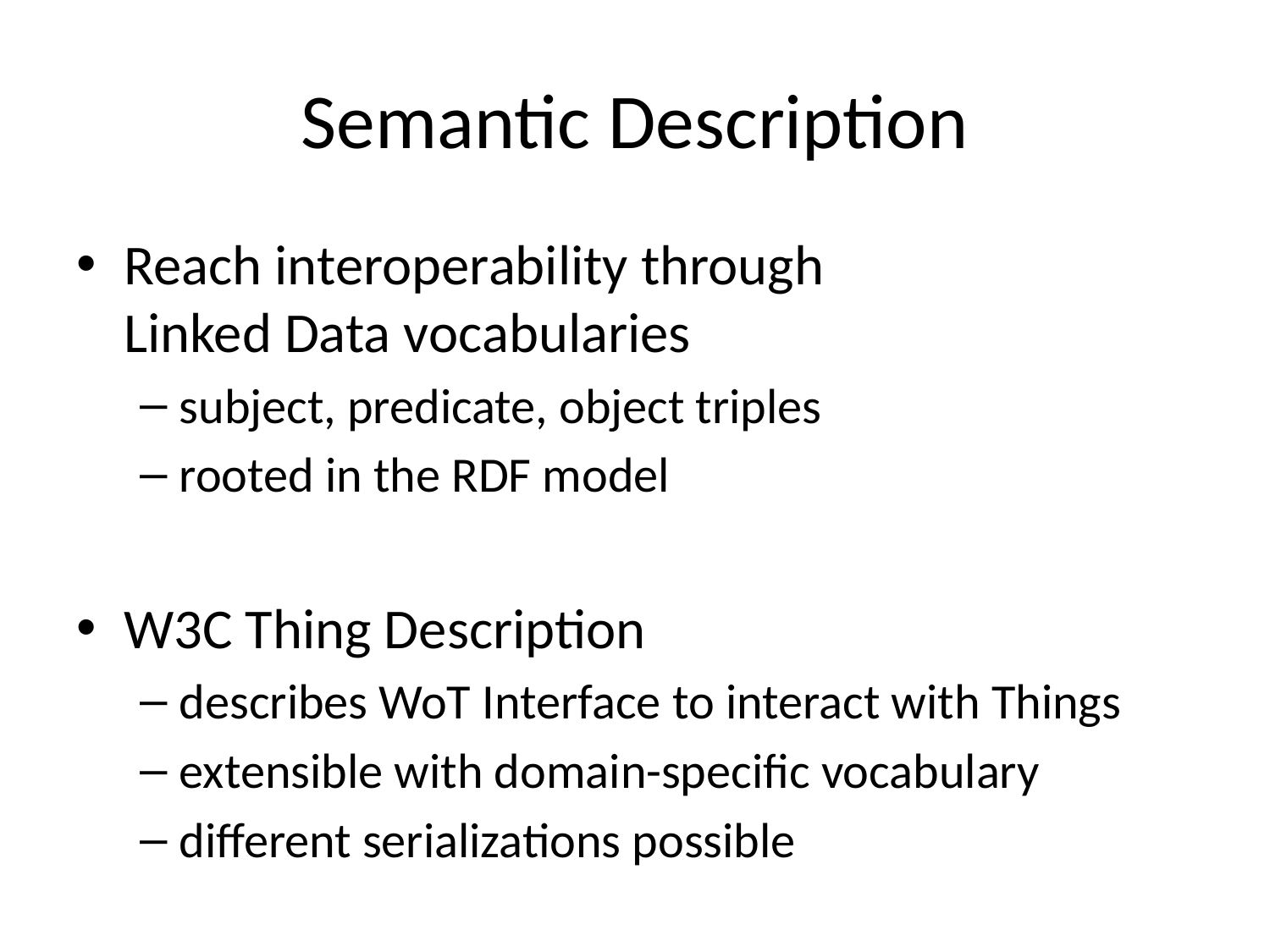

# Semantic Description
Reach interoperability through
Linked Data vocabularies
subject, predicate, object triples
rooted in the RDF model

W3C Thing Description
describes WoT Interface to interact with Things
extensible with domain-specific vocabulary
different serializations possible